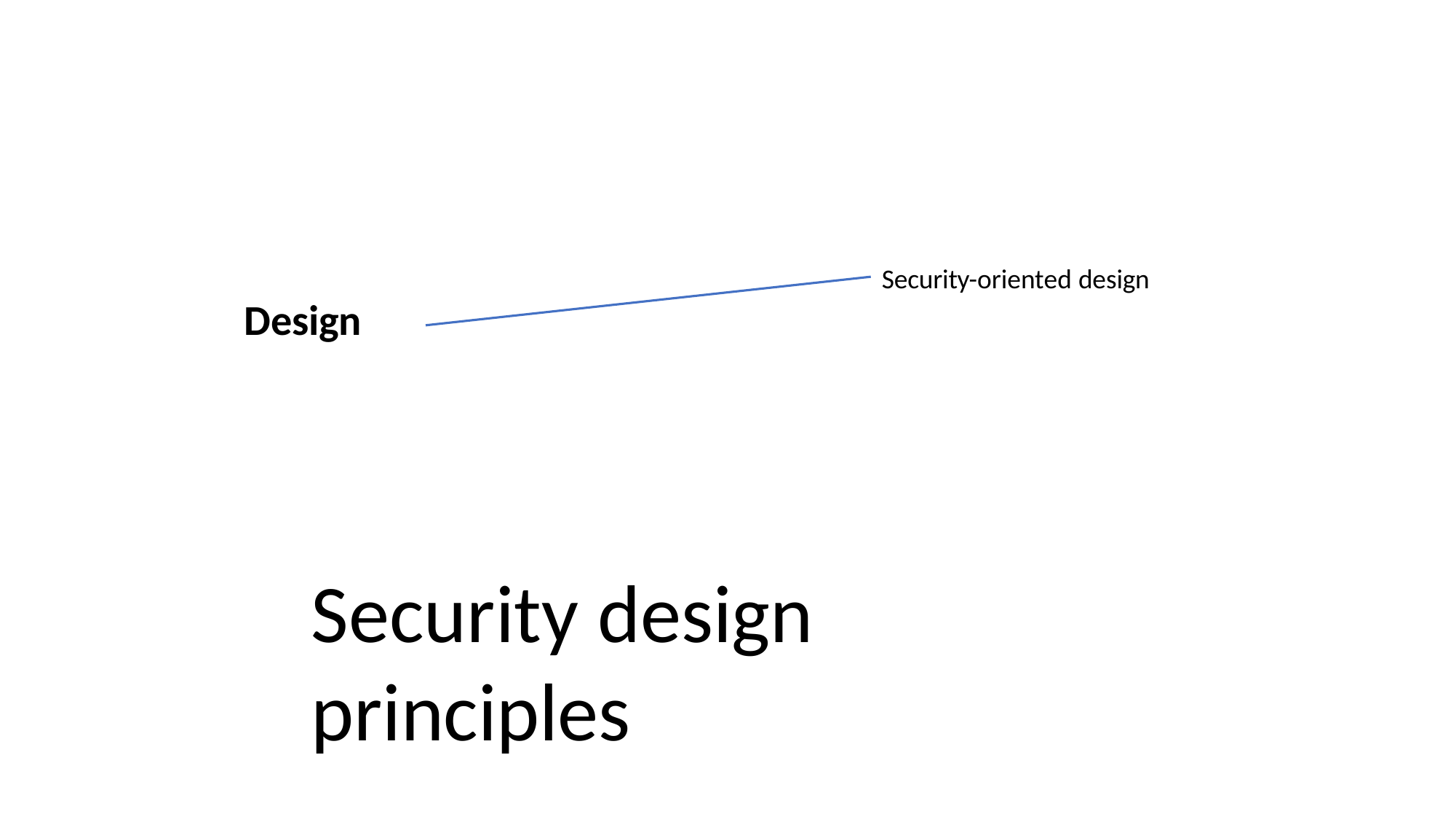

Security-oriented design

# Design
Security design principles